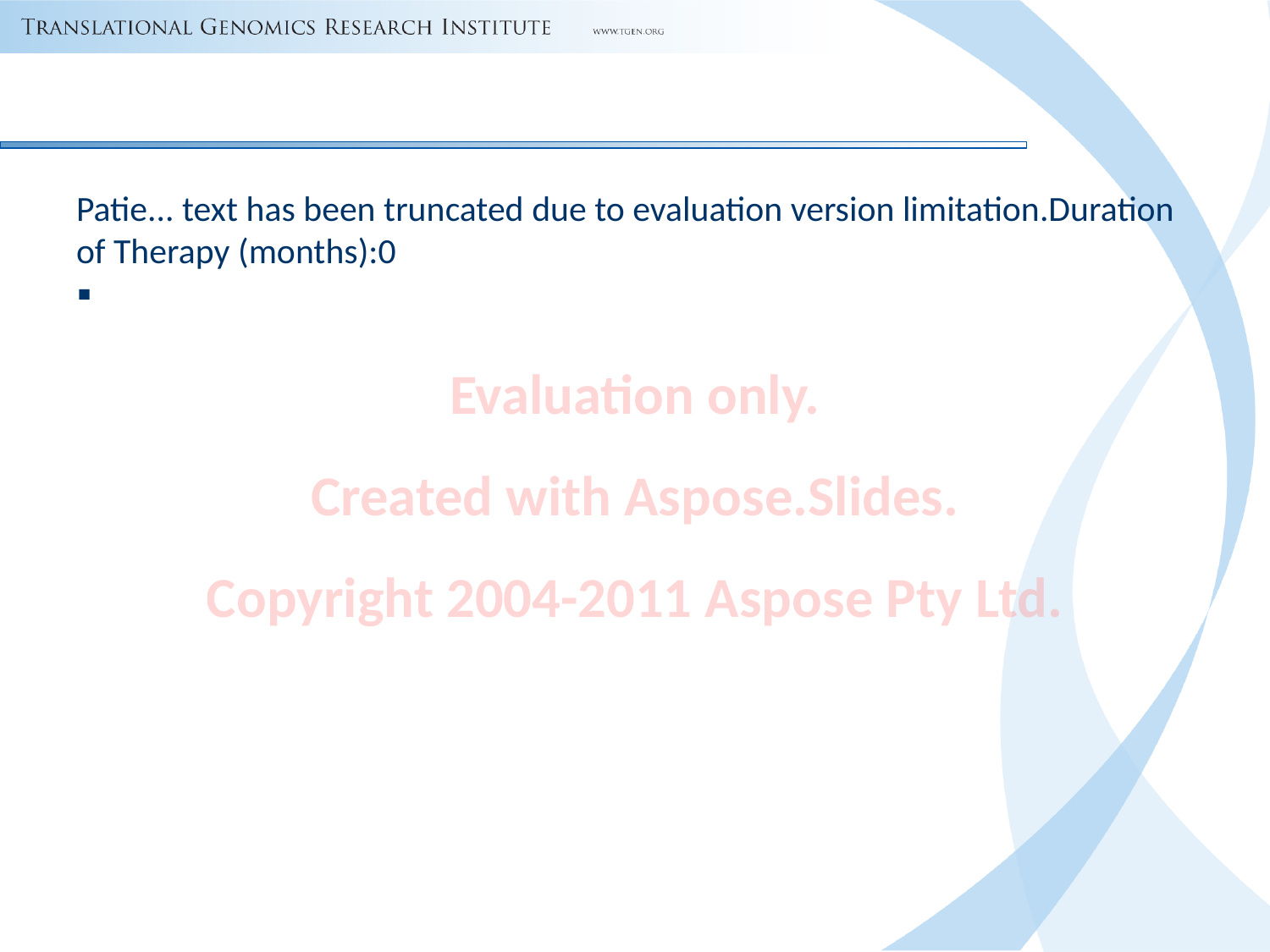

#
Patie... text has been truncated due to evaluation version limitation.Duration of Therapy (months):0

Evaluation only.
Created with Aspose.Slides.
Copyright 2004-2011 Aspose Pty Ltd.